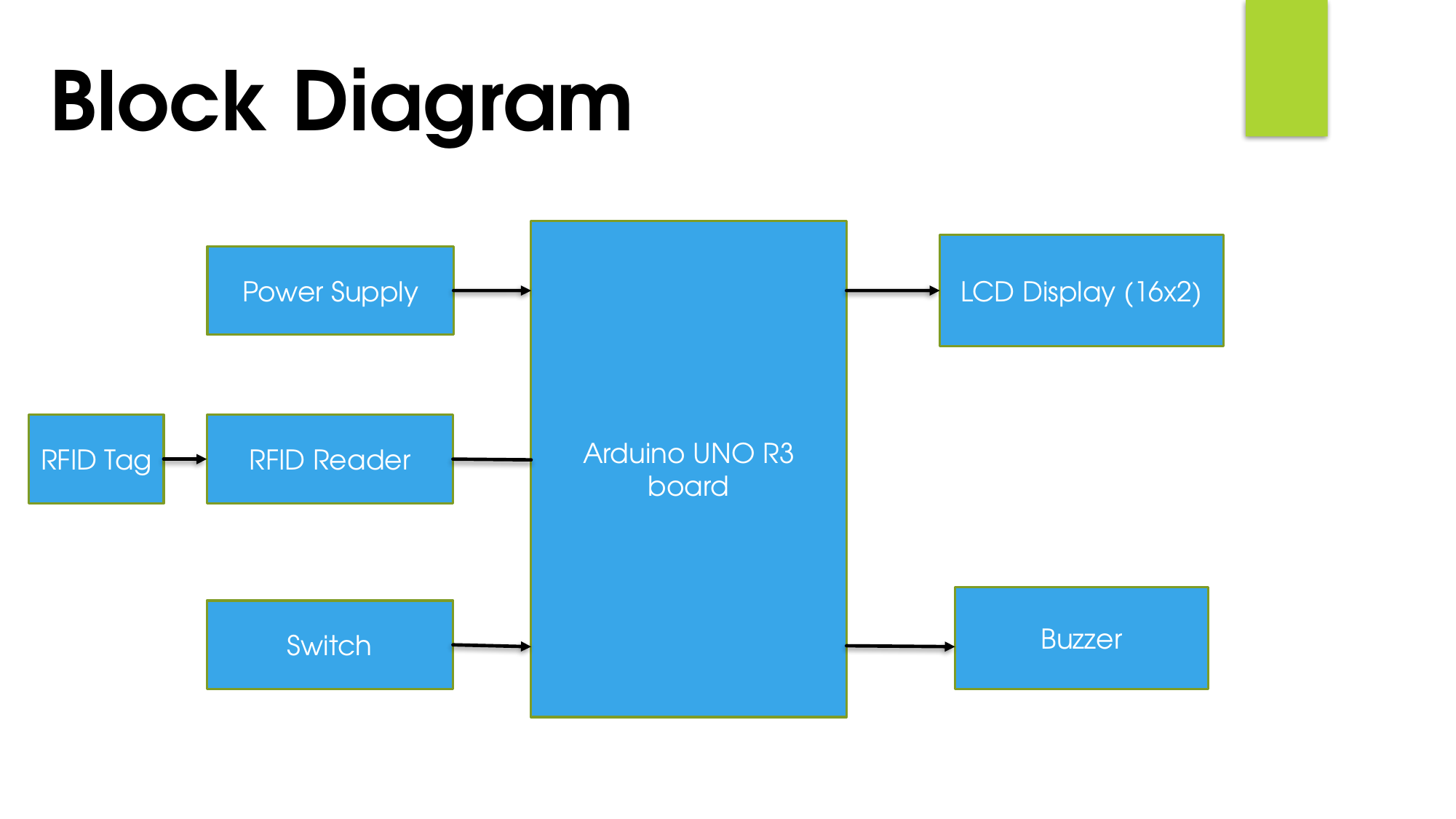

Block Diagram
Arduino UNO R3
board
LCD Display (16x2)
Power Supply
RFID Tag
RFID Reader
Buzzer
Switch